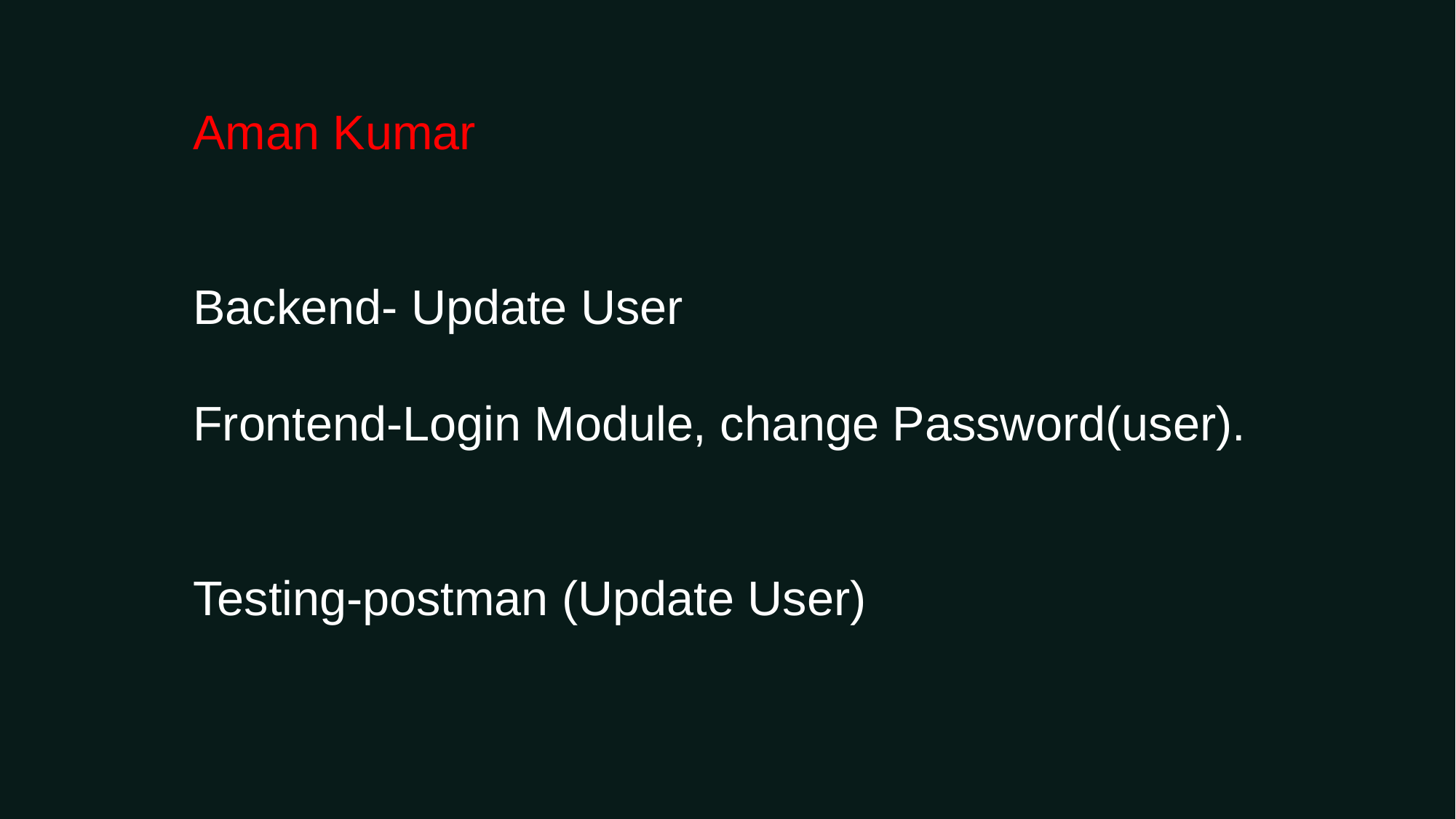

Aman Kumar

Backend- Update User

Frontend-Login Module, change Password(user).

Testing-postman (Update User)